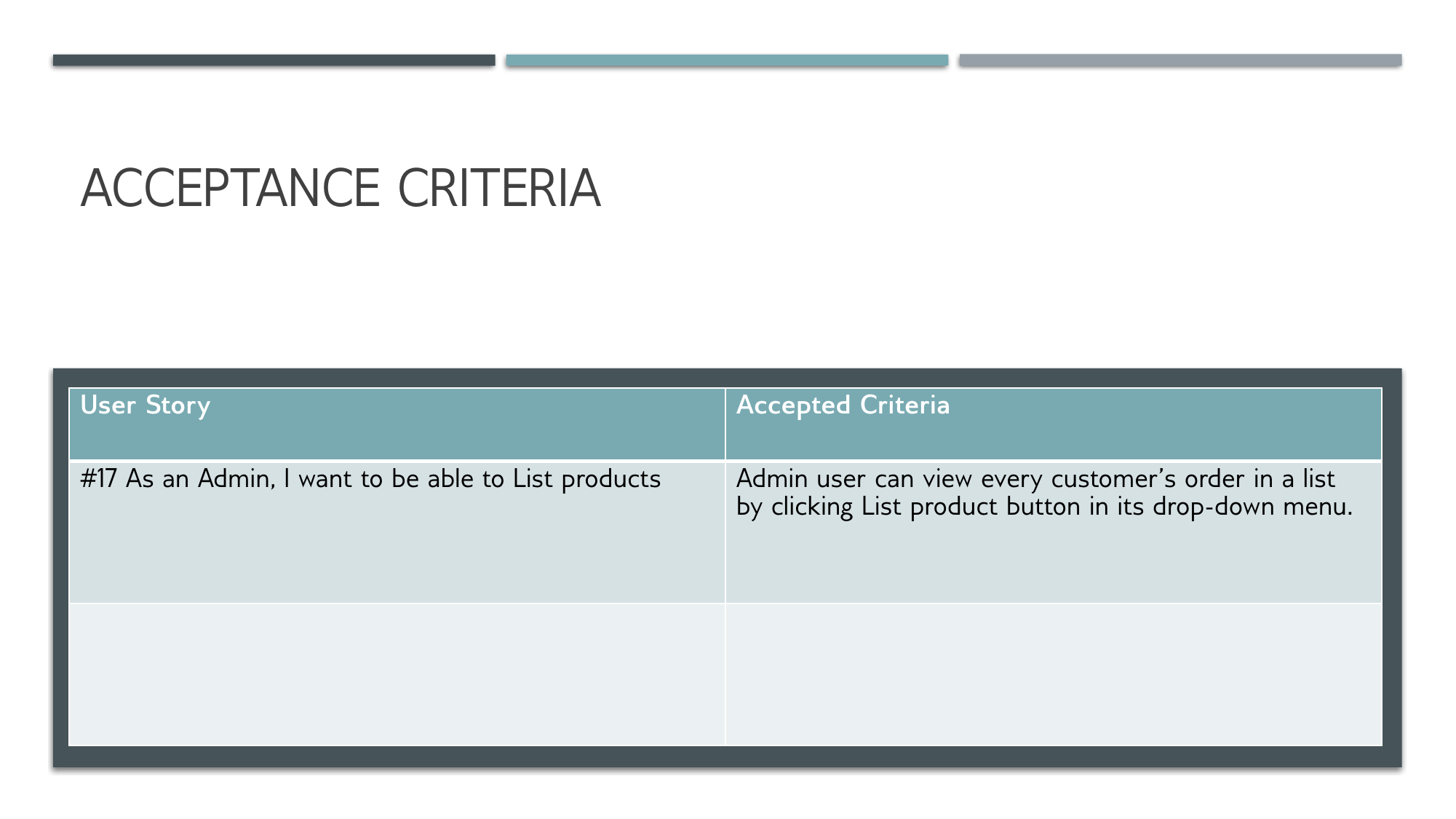

# Acceptance Criteria
| User Story | Accepted Criteria |
| --- | --- |
| #17 As an Admin, I want to be able to List products | Admin user can view every customer’s order in a list by clicking List product button in its drop-down menu. |
|  |  |